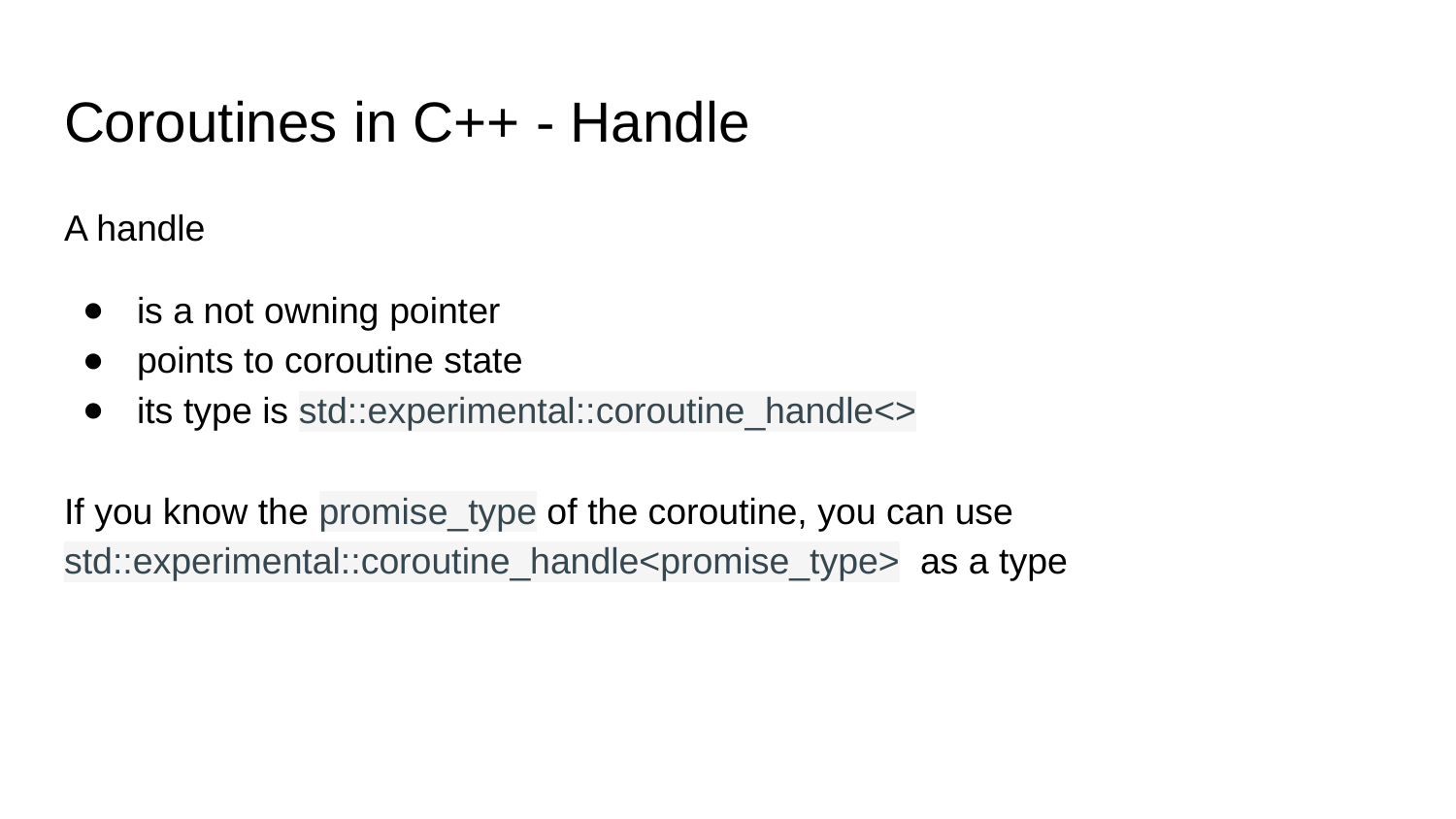

# Coroutines in C++ - Handle
A handle
is a not owning pointer
points to coroutine state
its type is std::experimental::coroutine_handle<>

If you know the promise_type of the coroutine, you can use std::experimental::coroutine_handle<promise_type>  as a type